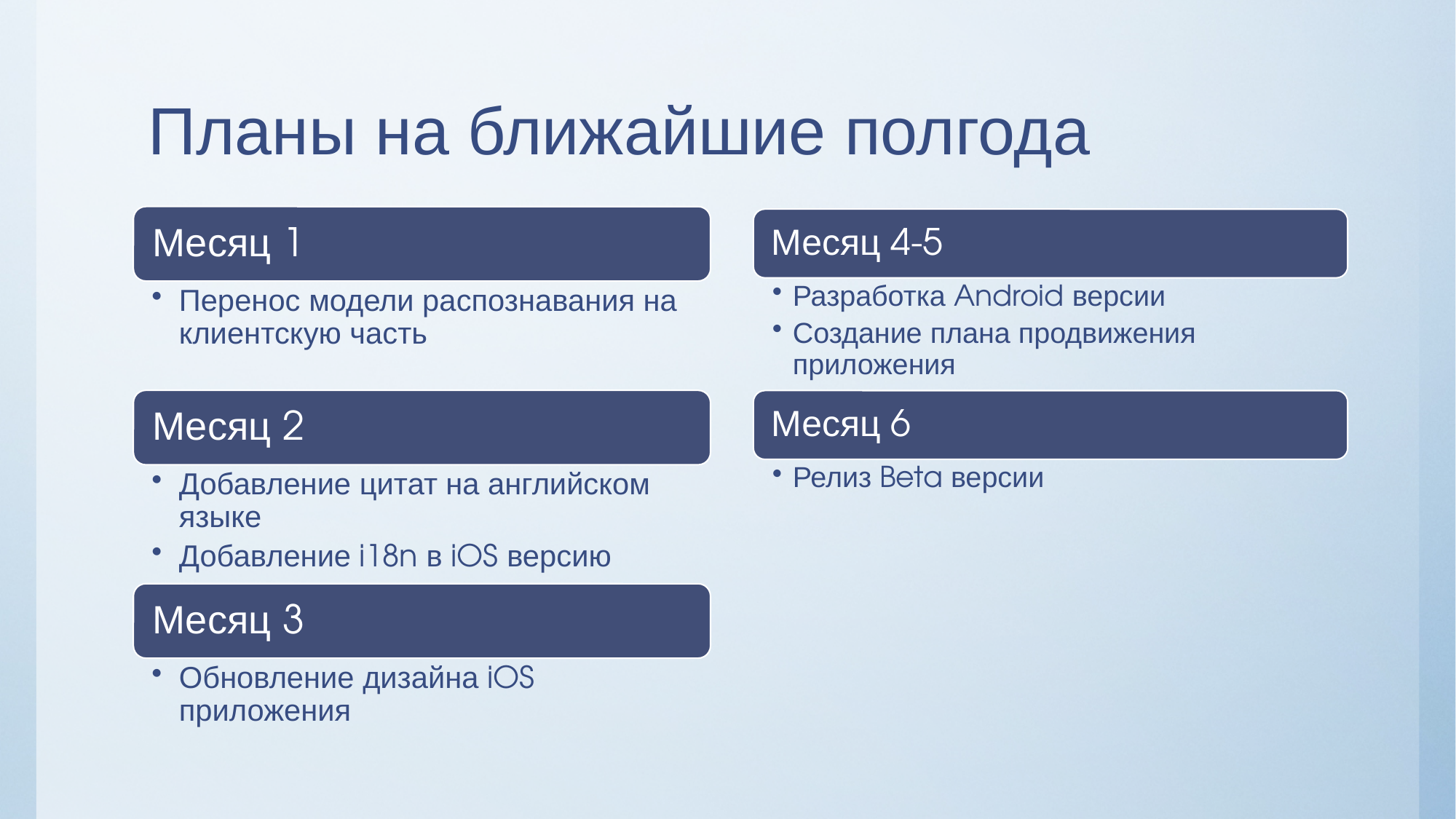

# Планы на ближайшие полгода
Месяц 1
Перенос модели распознавания на клиентскую часть
Месяц 2
Добавление цитат на английском языке
Добавление i18n в iOS версию
Месяц 3
Обновление дизайна iOS приложения
Месяц 4-5
Разработка Android версии
Создание плана продвижения приложения
Месяц 6
Релиз Beta версии